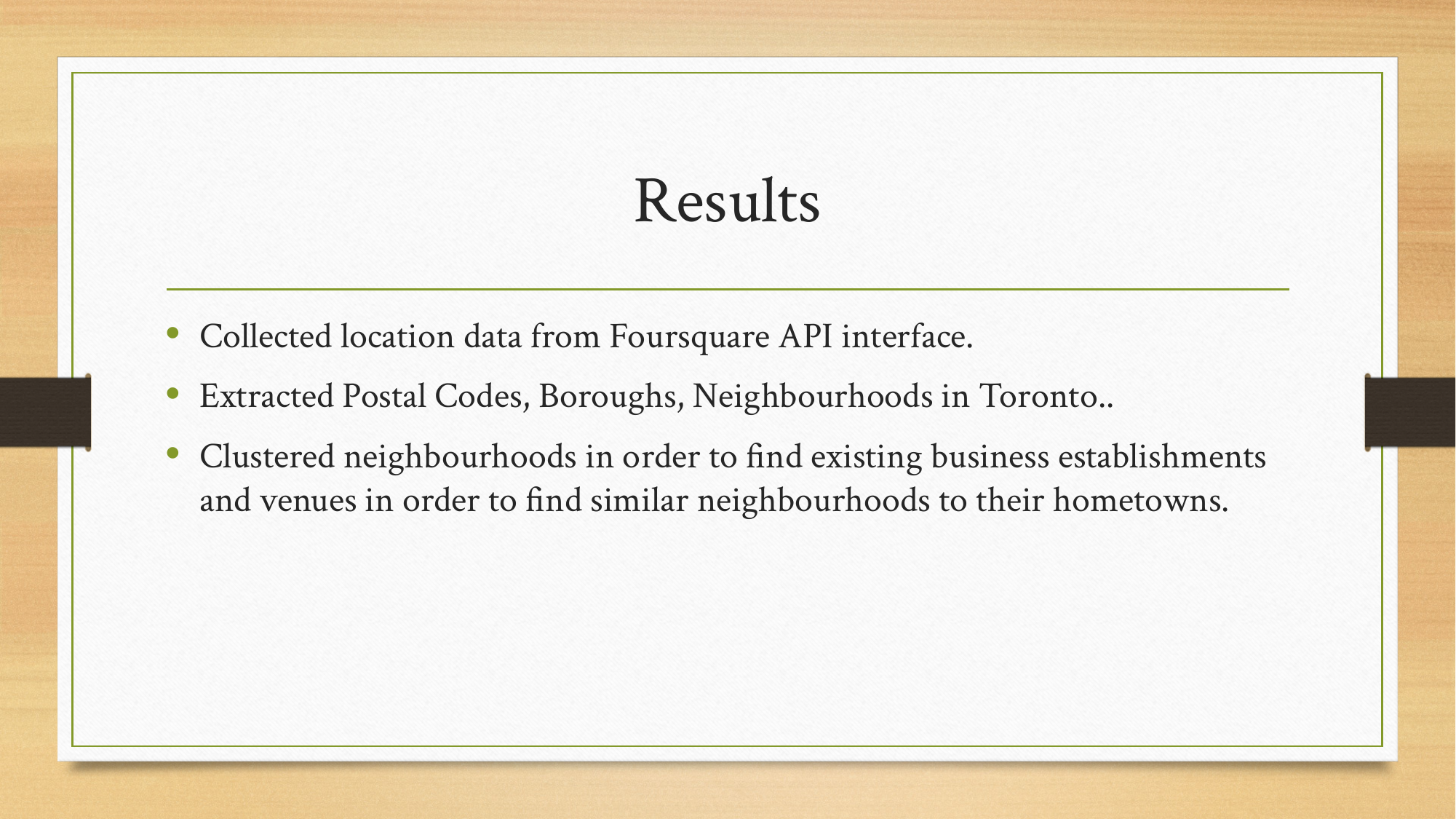

# Results
Collected location data from Foursquare API interface.
Extracted Postal Codes, Boroughs, Neighbourhoods in Toronto..
Clustered neighbourhoods in order to find existing business establishments and venues in order to find similar neighbourhoods to their hometowns.